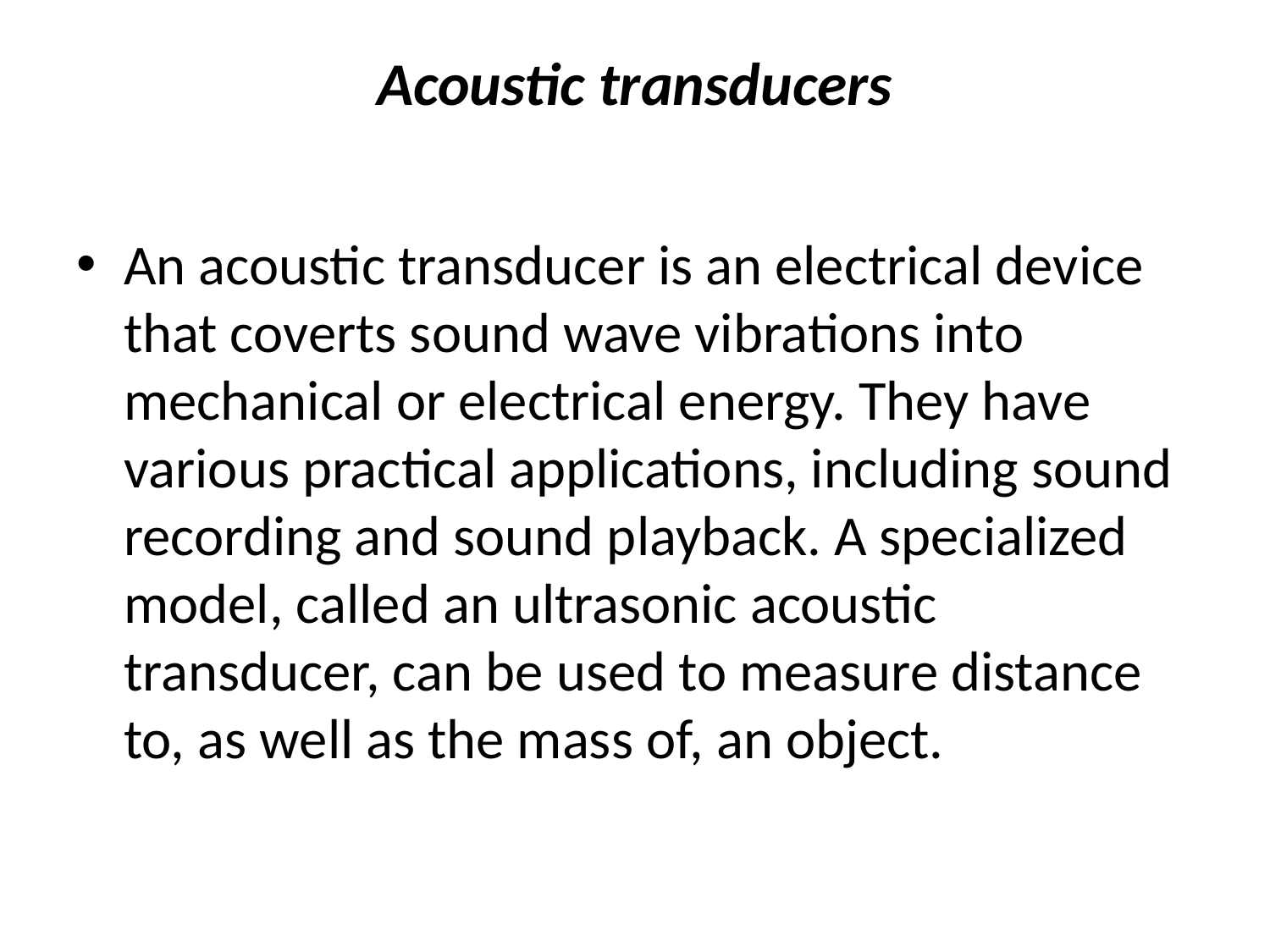

# Acoustic transducers
An acoustic transducer is an electrical device that coverts sound wave vibrations into mechanical or electrical energy. They have various practical applications, including sound recording and sound playback. A specialized model, called an ultrasonic acoustic transducer, can be used to measure distance to, as well as the mass of, an object.